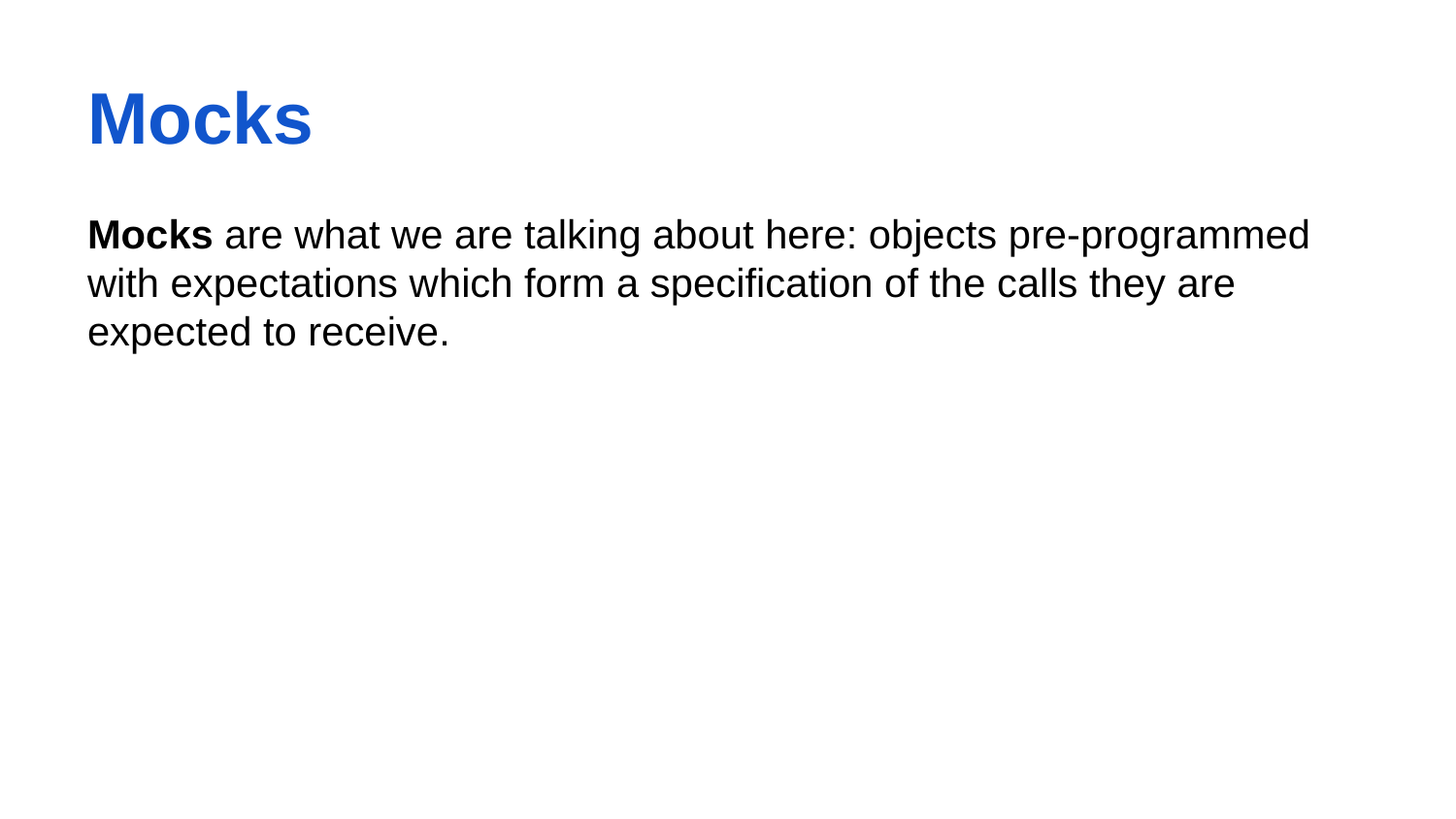

# Mocks
Mocks are what we are talking about here: objects pre-programmed with expectations which form a specification of the calls they are expected to receive.